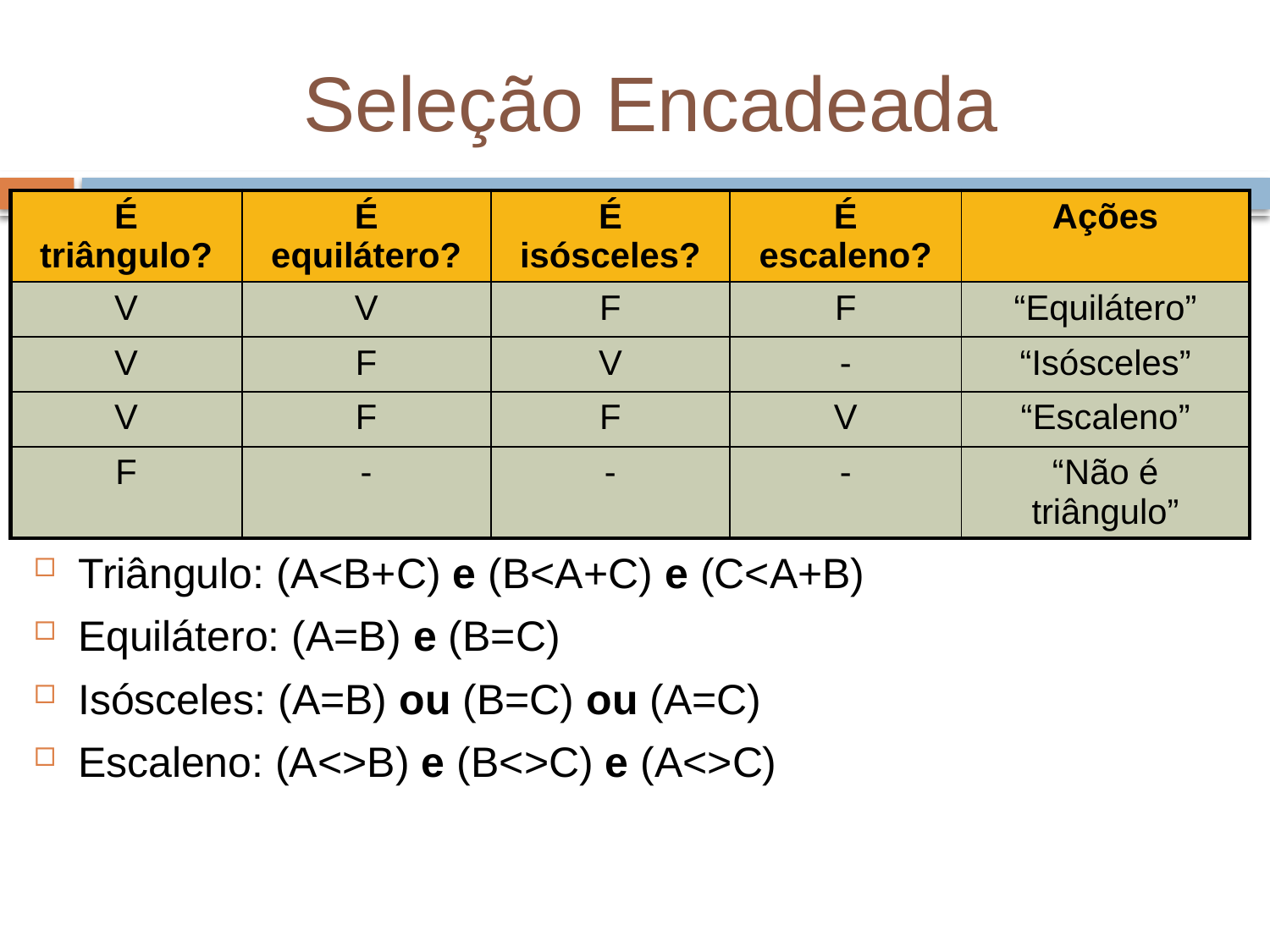

# Seleção Encadeada
| É triângulo? | É equilátero? | É isósceles? | É escaleno? | Ações |
| --- | --- | --- | --- | --- |
| V | V | F | F | “Equilátero” |
| V | F | V | - | “Isósceles” |
| V | F | F | V | “Escaleno” |
| F | - | - | - | “Não é triângulo” |
Triângulo: (A<B+C) e (B<A+C) e (C<A+B)
Equilátero: (A=B) e (B=C)
Isósceles: (A=B) ou (B=C) ou (A=C)
Escaleno: (A<>B) e (B<>C) e (A<>C)